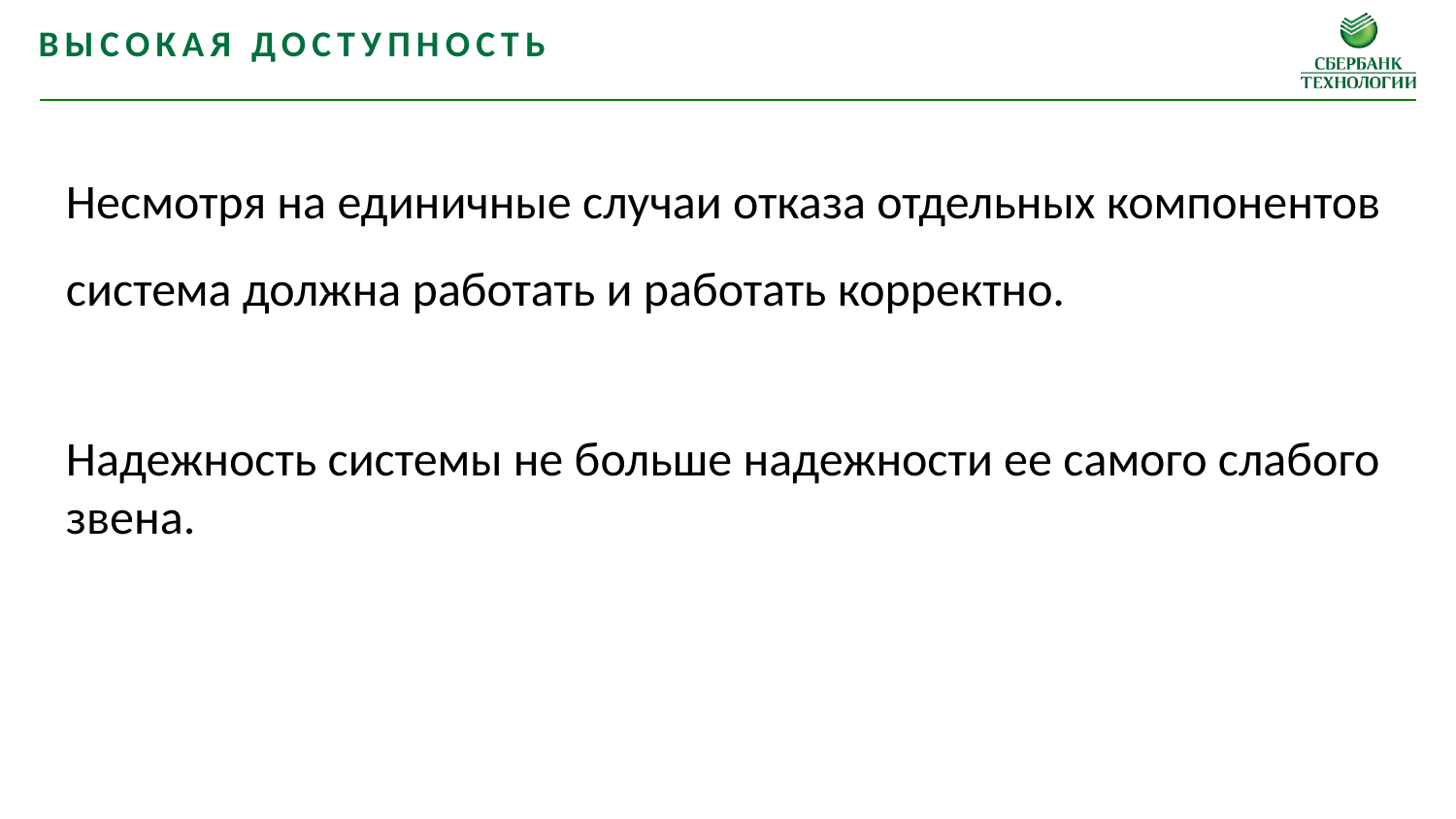

Высокая доступность
Несмотря на единичные случаи отказа отдельных компонентов система должна работать и работать корректно.
Надежность системы не больше надежности ее самого слабого звена.